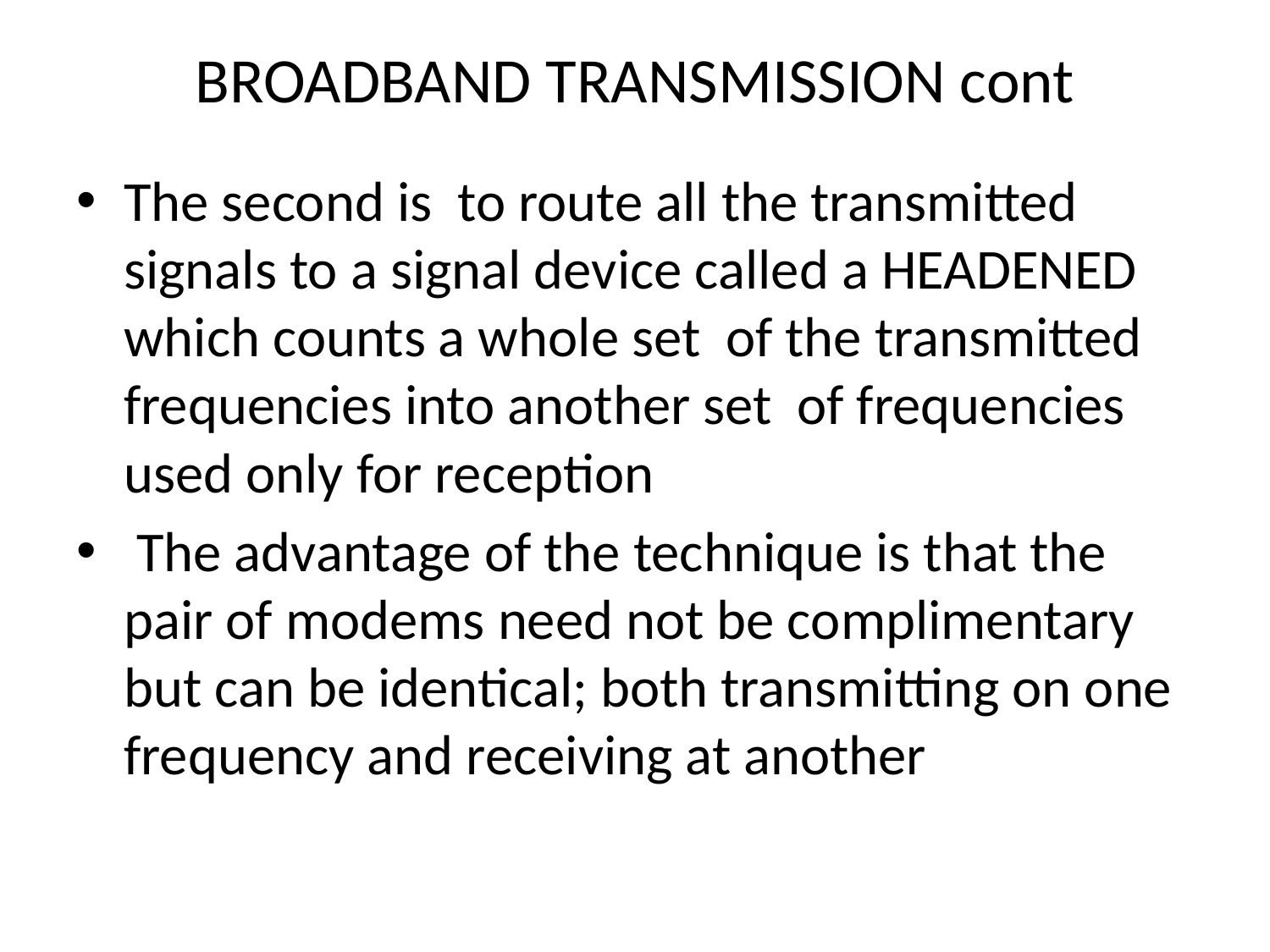

# BROADBAND TRANSMISSION cont
The second is  to route all the transmitted signals to a signal device called a HEADENED which counts a whole set  of the transmitted frequencies into another set  of frequencies used only for reception
 The advantage of the technique is that the pair of modems need not be complimentary but can be identical; both transmitting on one frequency and receiving at another